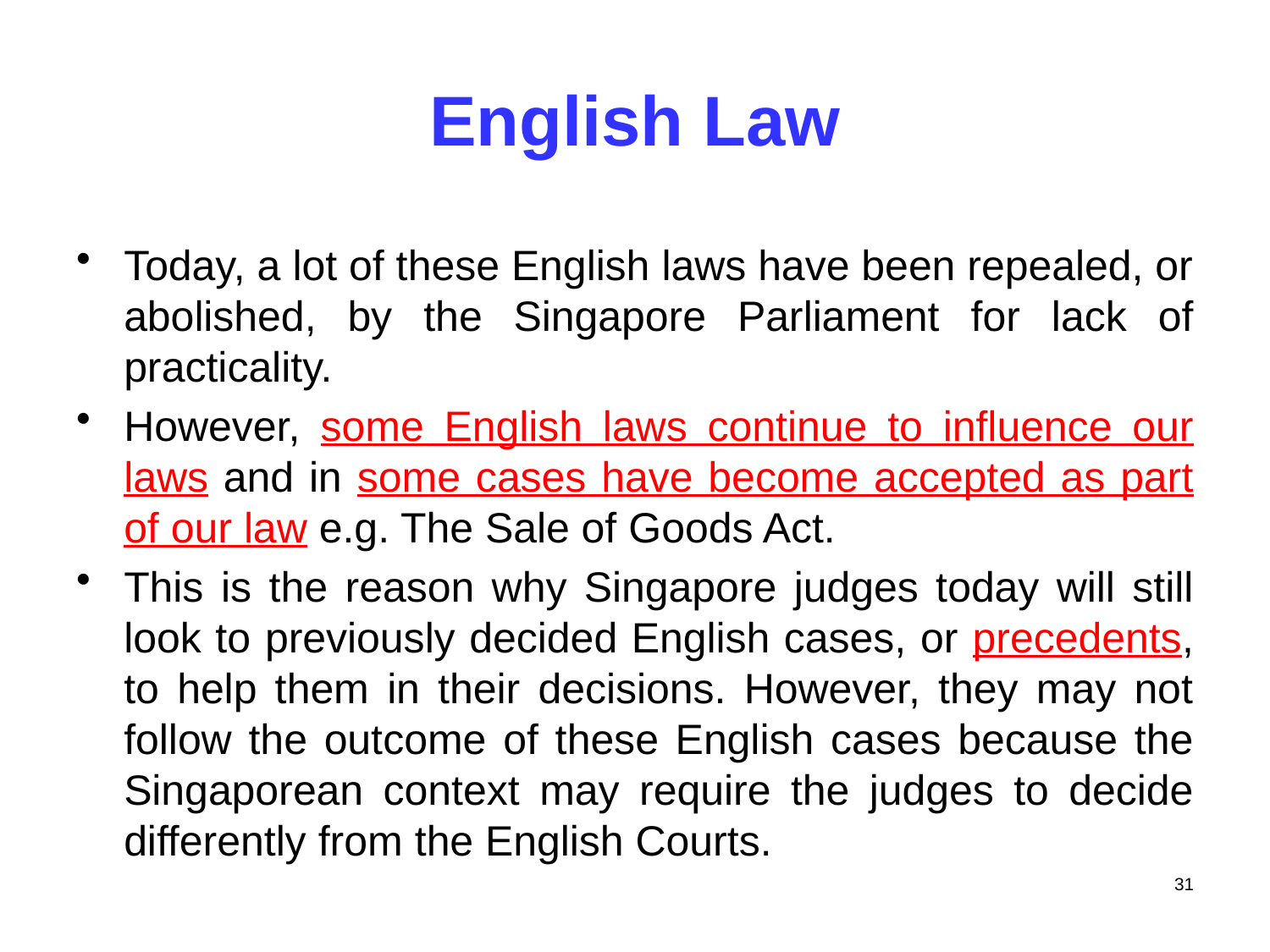

# English Law
Today, a lot of these English laws have been repealed, or abolished, by the Singapore Parliament for lack of practicality.
However, some English laws continue to influence our laws and in some cases have become accepted as part of our law e.g. The Sale of Goods Act.
This is the reason why Singapore judges today will still look to previously decided English cases, or precedents, to help them in their decisions. However, they may not follow the outcome of these English cases because the Singaporean context may require the judges to decide differently from the English Courts.
31